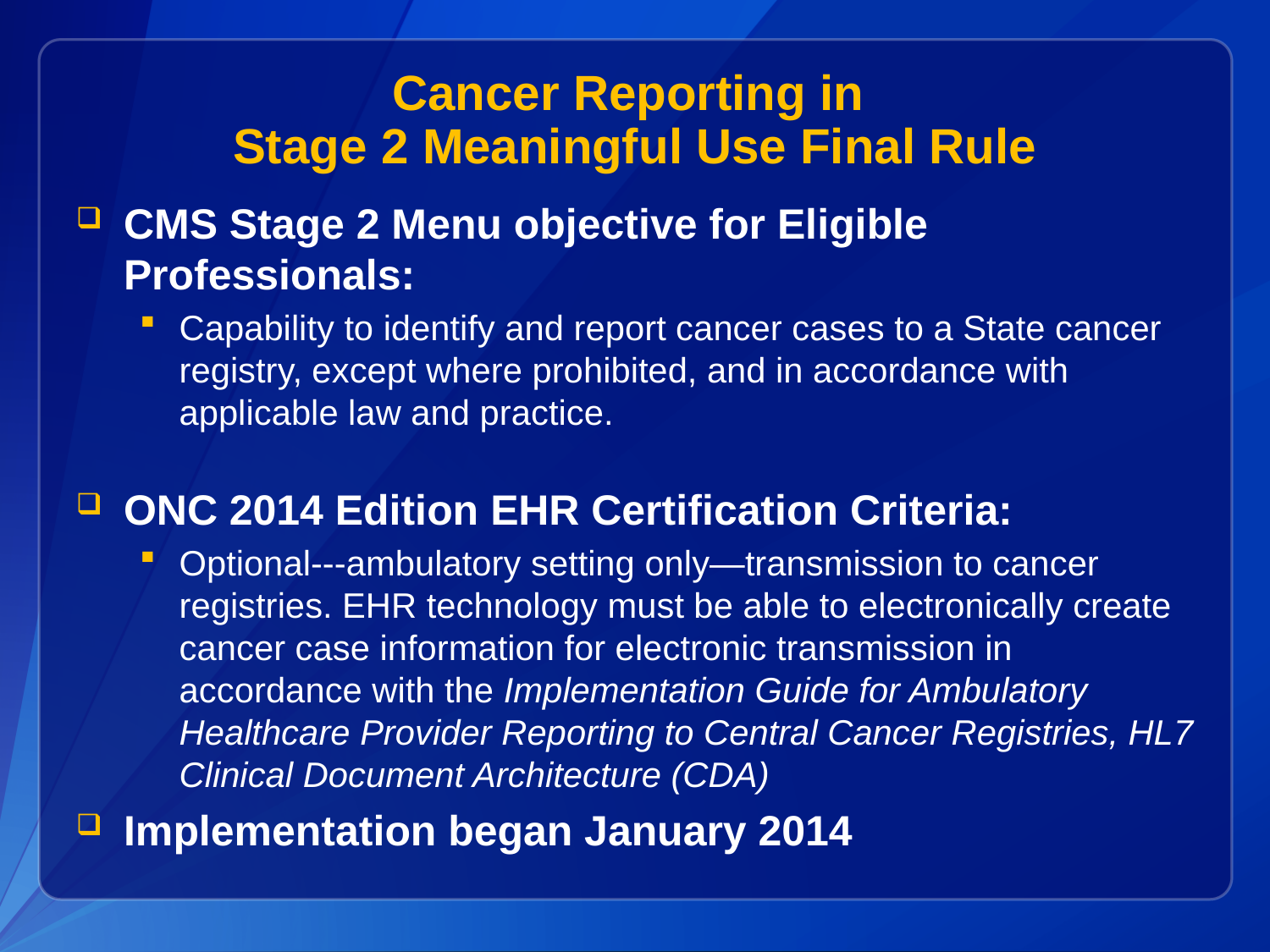

# Cancer Reporting in Stage 2 Meaningful Use Final Rule
CMS Stage 2 Menu objective for Eligible Professionals:
Capability to identify and report cancer cases to a State cancer registry, except where prohibited, and in accordance with applicable law and practice.
ONC 2014 Edition EHR Certification Criteria:
Optional---ambulatory setting only—transmission to cancer registries. EHR technology must be able to electronically create cancer case information for electronic transmission in accordance with the Implementation Guide for Ambulatory Healthcare Provider Reporting to Central Cancer Registries, HL7 Clinical Document Architecture (CDA)
Implementation began January 2014